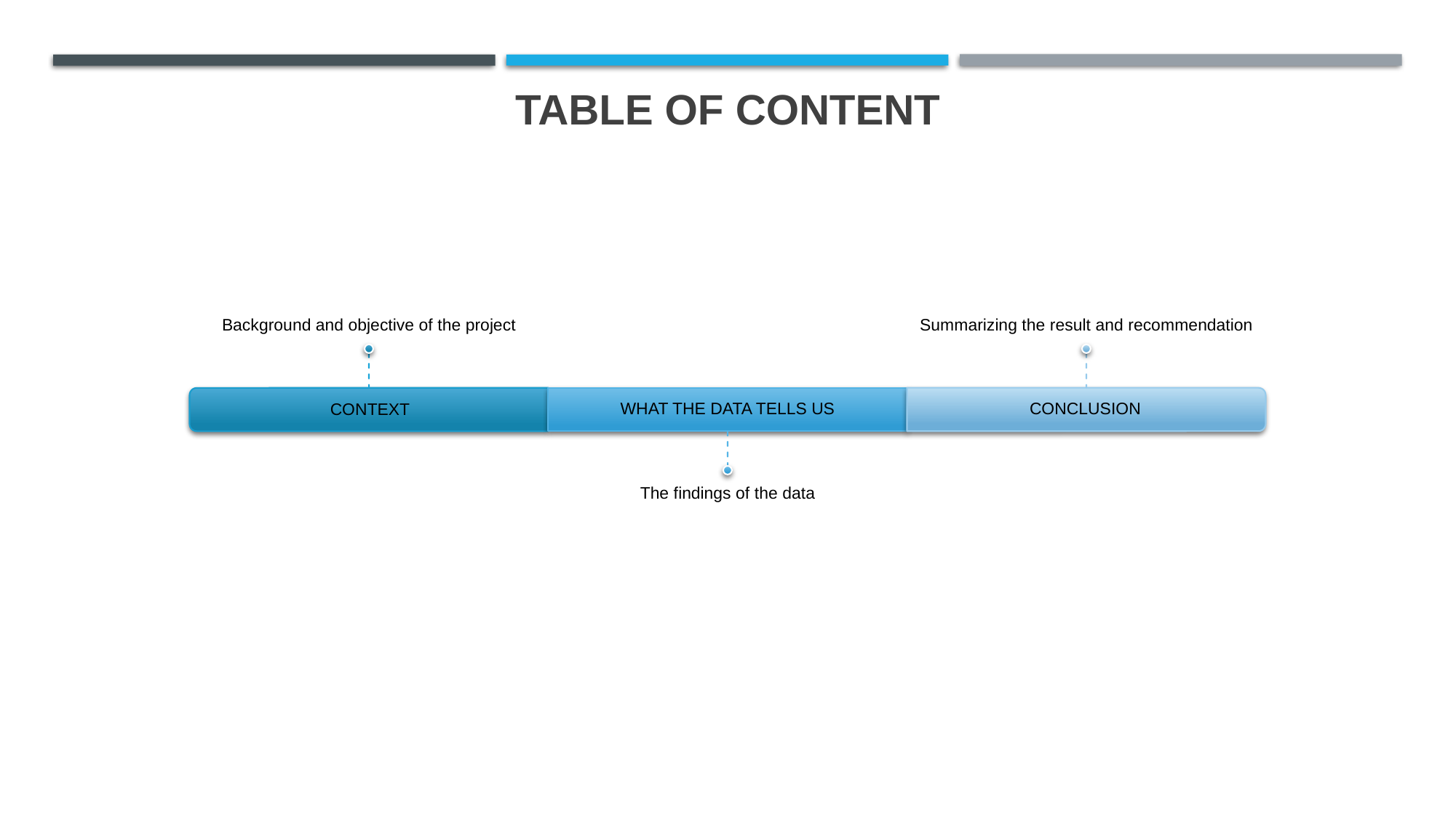

# Table of content
CONTEXT
Background and objective of the project
WHAT THE DATA TELLS US
The findings of the data
CONCLUSION
Summarizing the result and recommendation